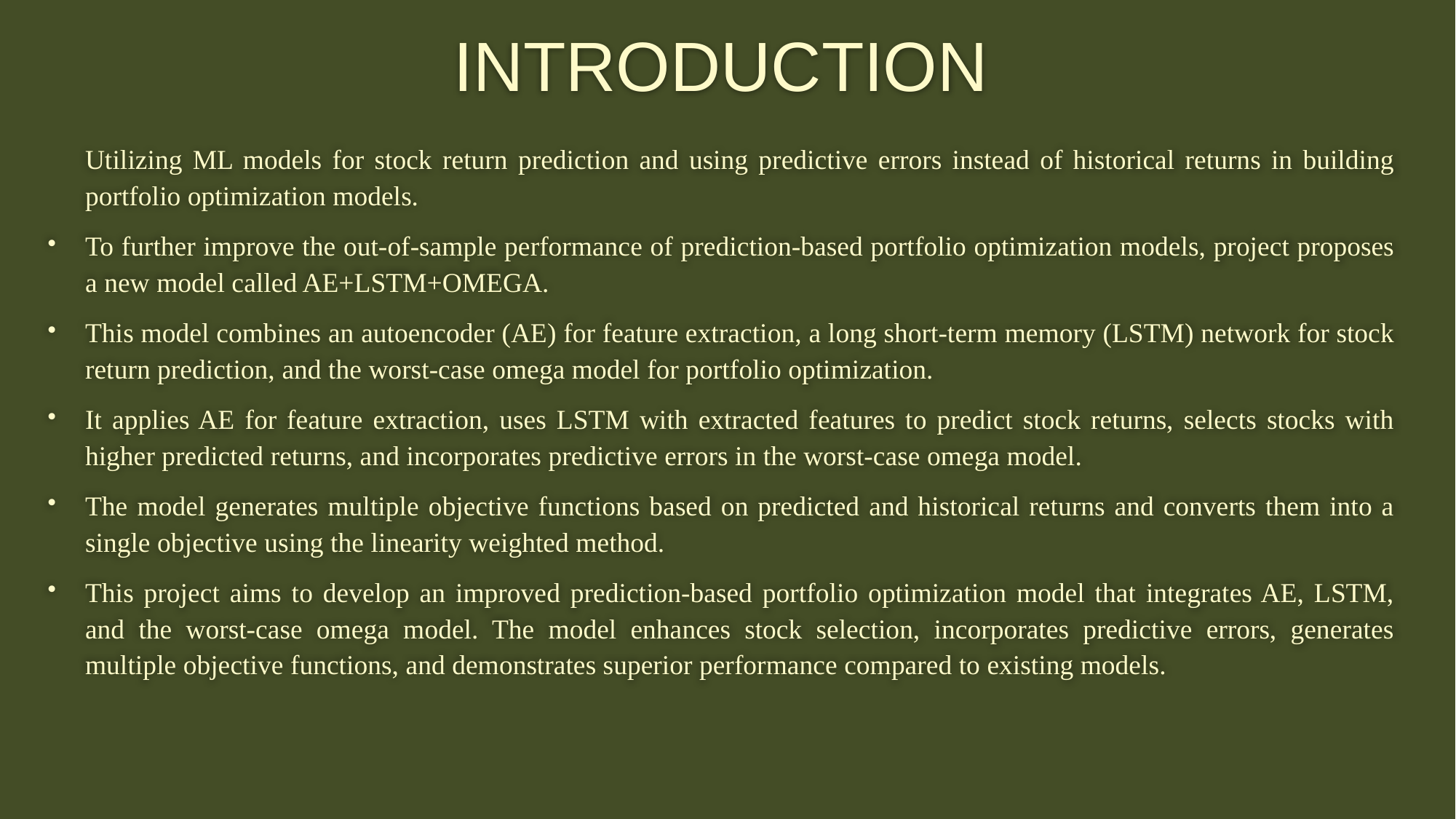

# INTRODUCTION
Utilizing ML models for stock return prediction and using predictive errors instead of historical returns in building portfolio optimization models.
To further improve the out-of-sample performance of prediction-based portfolio optimization models, project proposes a new model called AE+LSTM+OMEGA.
This model combines an autoencoder (AE) for feature extraction, a long short-term memory (LSTM) network for stock return prediction, and the worst-case omega model for portfolio optimization.
It applies AE for feature extraction, uses LSTM with extracted features to predict stock returns, selects stocks with higher predicted returns, and incorporates predictive errors in the worst-case omega model.
The model generates multiple objective functions based on predicted and historical returns and converts them into a single objective using the linearity weighted method.
This project aims to develop an improved prediction-based portfolio optimization model that integrates AE, LSTM, and the worst-case omega model. The model enhances stock selection, incorporates predictive errors, generates multiple objective functions, and demonstrates superior performance compared to existing models.